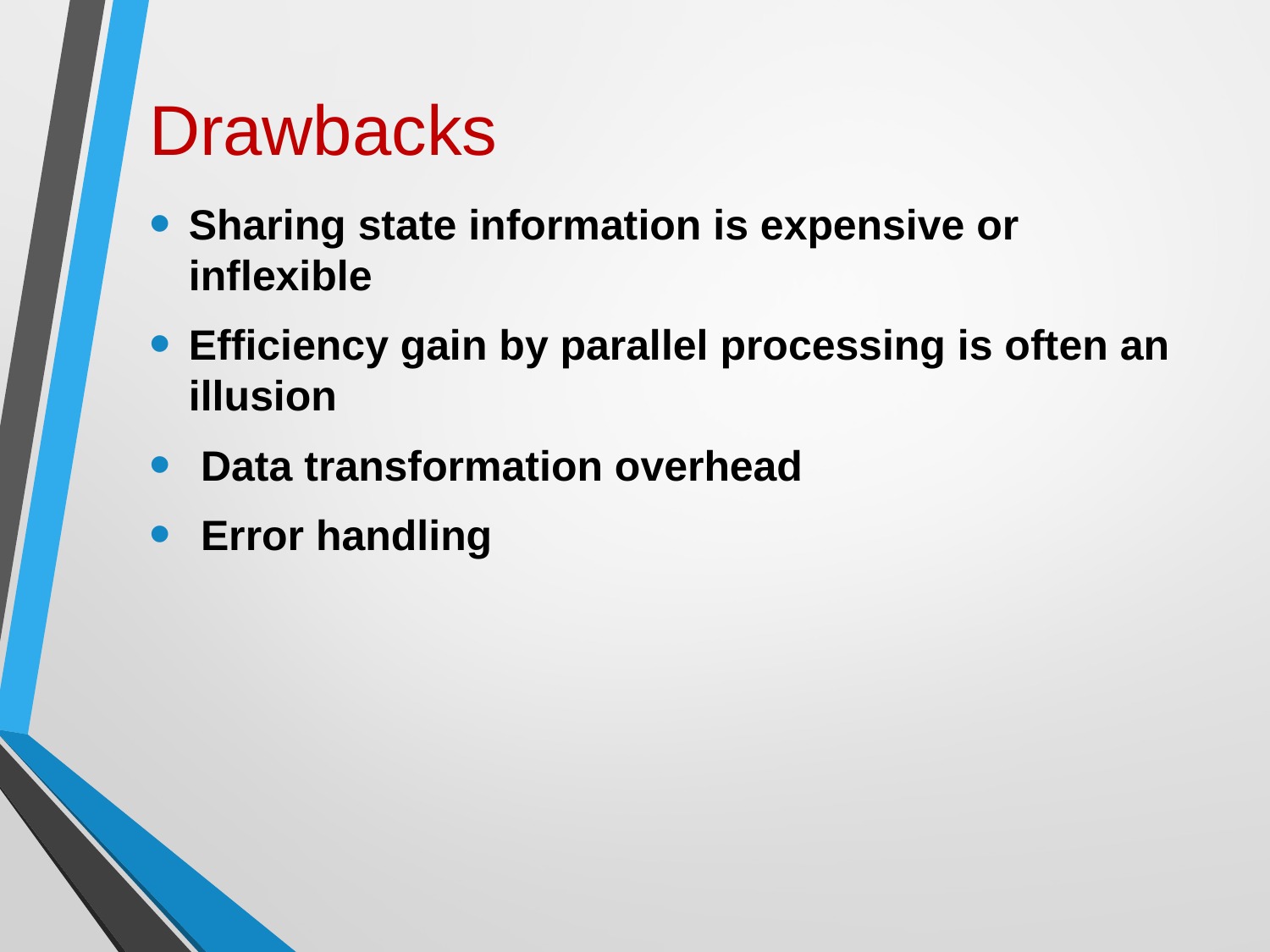

# Drawbacks
Sharing state information is expensive or inflexible
Efficiency gain by parallel processing is often an illusion
 Data transformation overhead
 Error handling